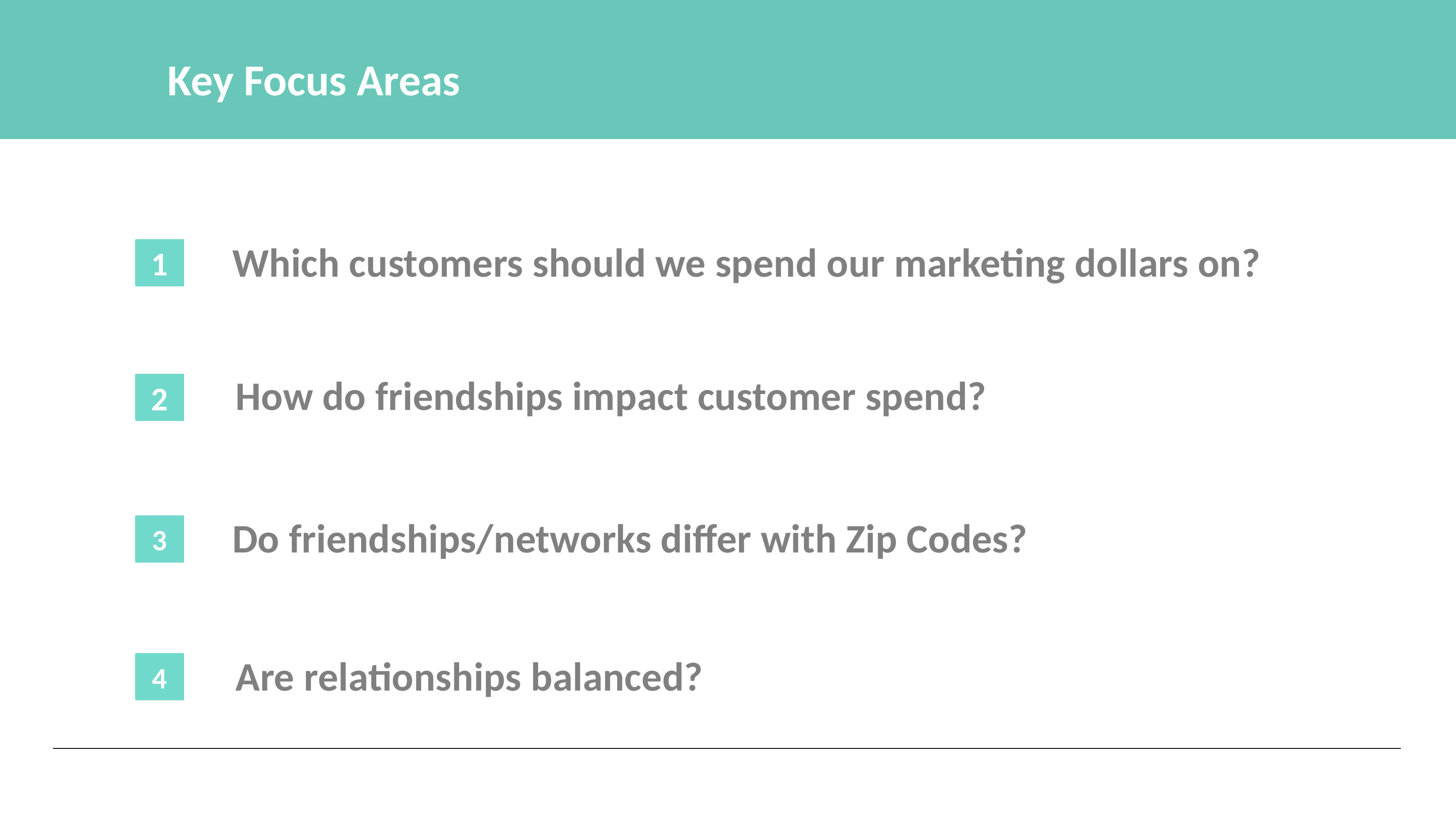

Key Focus Areas
Which customers should we spend our marketing dollars on?
1
How do friendships impact customer spend?
2
Do friendships/networks differ with Zip Codes?
3
Are relationships balanced?
4